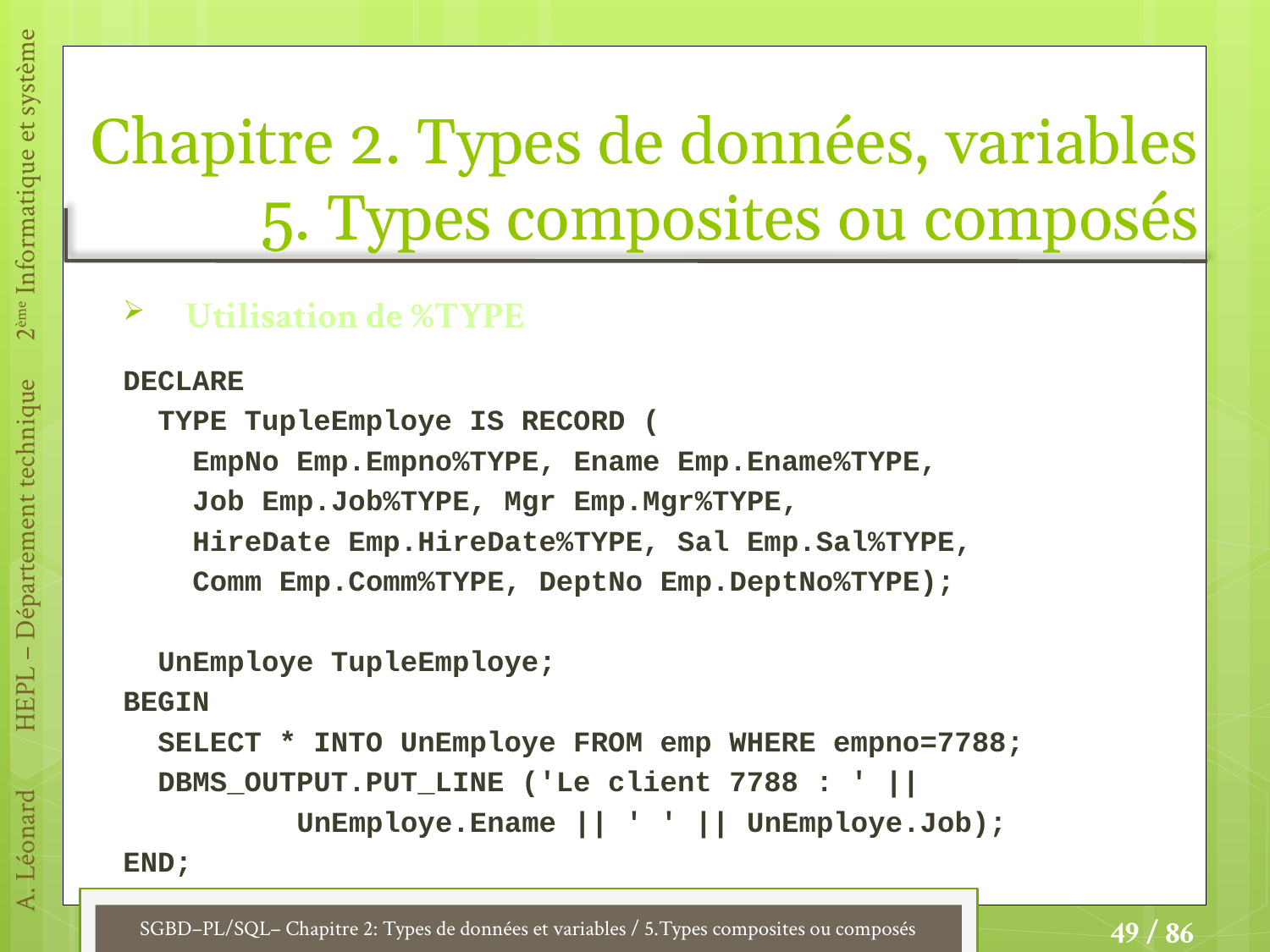

# Chapitre 2. Types de données, variables 5. Types composites ou composés
Utilisation de %TYPE

DECLARE
  TYPE TupleEmploye IS RECORD (
    EmpNo Emp.Empno%TYPE, Ename Emp.Ename%TYPE,
    Job Emp.Job%TYPE, Mgr Emp.Mgr%TYPE,
    HireDate Emp.HireDate%TYPE, Sal Emp.Sal%TYPE,
    Comm Emp.Comm%TYPE, DeptNo Emp.DeptNo%TYPE);

  UnEmploye TupleEmploye;
BEGIN
  SELECT * INTO UnEmploye FROM emp WHERE empno=7788;
  DBMS_OUTPUT.PUT_LINE ('Le client 7788 : ' ||
          UnEmploye.Ename || ' ' || UnEmploye.Job);
END;
SGBD–PL/SQL– Chapitre 2: Types de données et variables / 5.Types composites ou composés